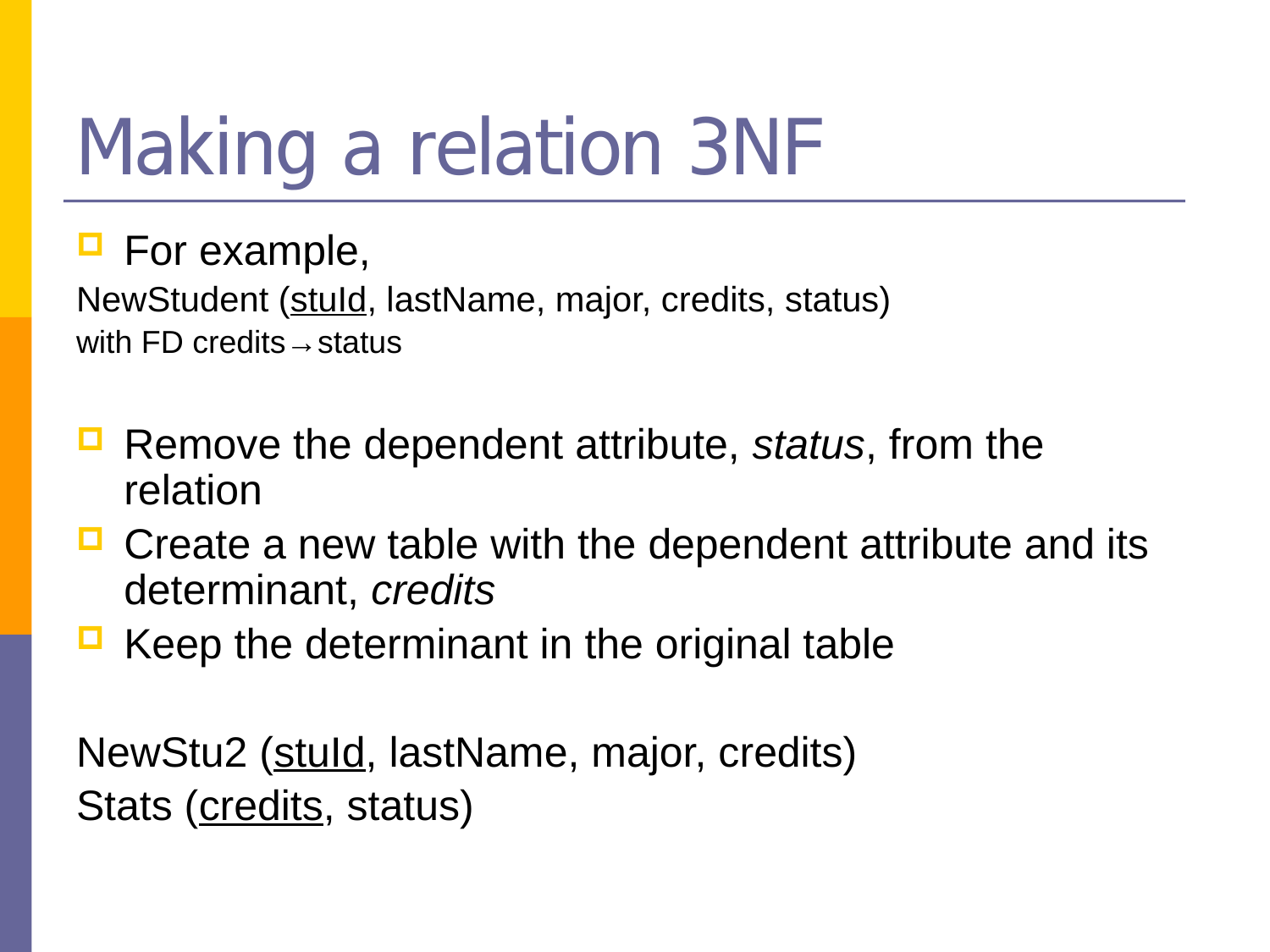

# Making a relation 3NF
For example,
NewStudent (stuId, lastName, major, credits, status)
with FD credits→status

Remove the dependent attribute, status, from the relation
Create a new table with the dependent attribute and its determinant, credits
Keep the determinant in the original table

NewStu2 (stuId, lastName, major, credits)
Stats (credits, status)